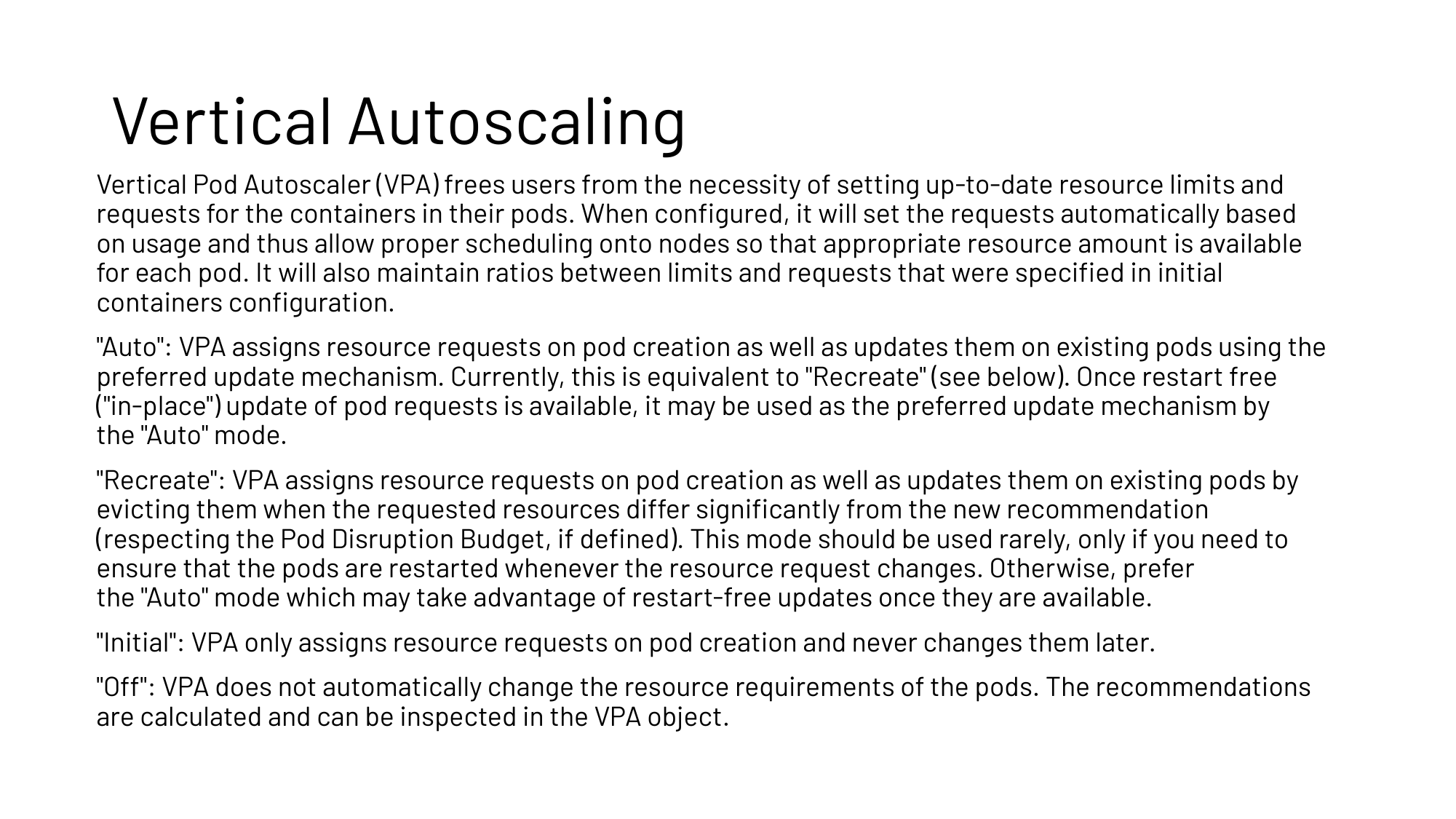

# Vertical Autoscaling
Vertical Pod Autoscaler (VPA) frees users from the necessity of setting up-to-date resource limits and requests for the containers in their pods. When configured, it will set the requests automatically based on usage and thus allow proper scheduling onto nodes so that appropriate resource amount is available for each pod. It will also maintain ratios between limits and requests that were specified in initial containers configuration.
"Auto": VPA assigns resource requests on pod creation as well as updates them on existing pods using the preferred update mechanism. Currently, this is equivalent to "Recreate" (see below). Once restart free ("in-place") update of pod requests is available, it may be used as the preferred update mechanism by the "Auto" mode.
"Recreate": VPA assigns resource requests on pod creation as well as updates them on existing pods by evicting them when the requested resources differ significantly from the new recommendation (respecting the Pod Disruption Budget, if defined). This mode should be used rarely, only if you need to ensure that the pods are restarted whenever the resource request changes. Otherwise, prefer the "Auto" mode which may take advantage of restart-free updates once they are available.
"Initial": VPA only assigns resource requests on pod creation and never changes them later.
"Off": VPA does not automatically change the resource requirements of the pods. The recommendations are calculated and can be inspected in the VPA object.